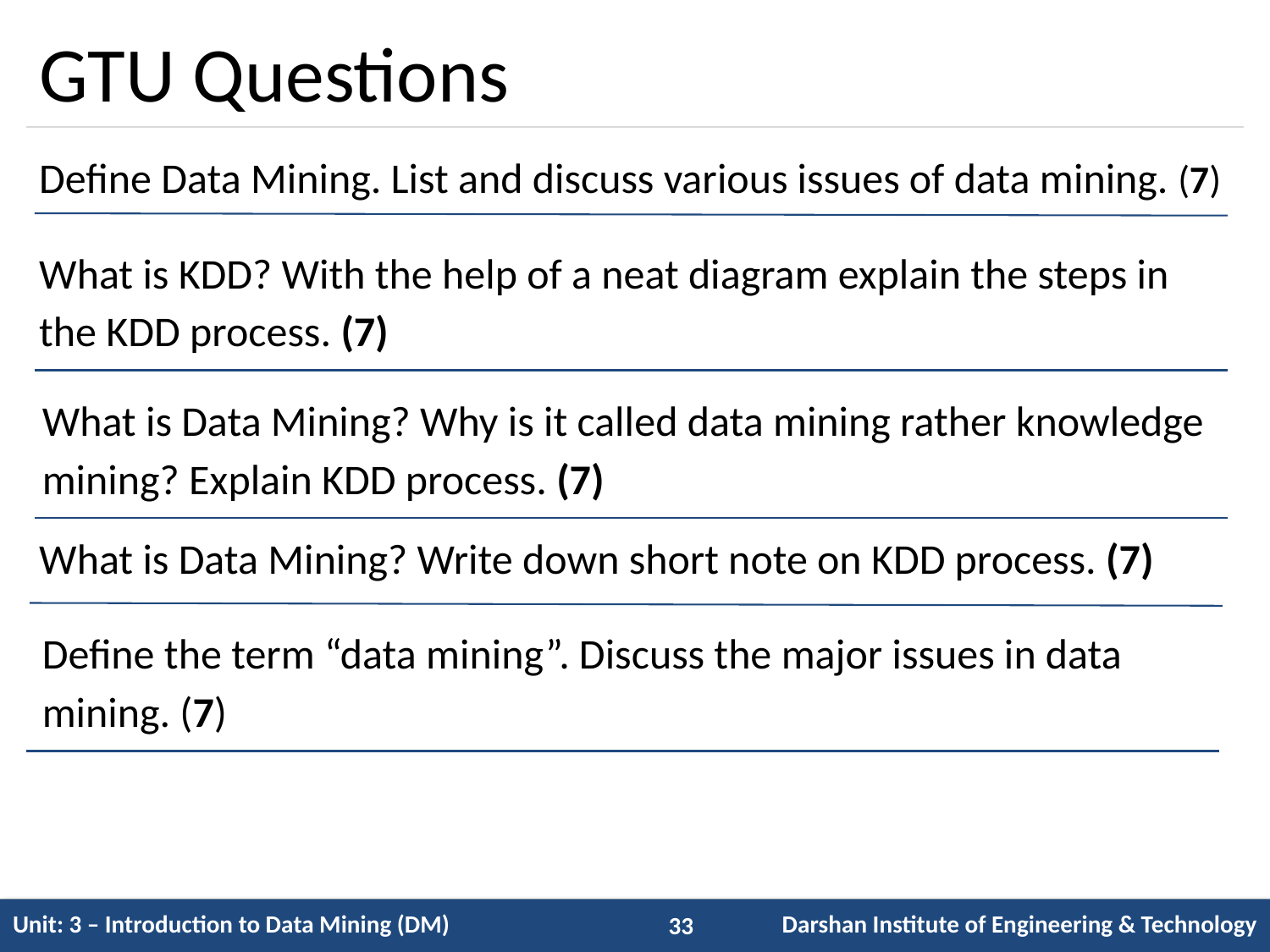

# GTU Questions
Define Data Mining. List and discuss various issues of data mining. (7)
What is KDD? With the help of a neat diagram explain the steps in the KDD process. (7)
What is Data Mining? Why is it called data mining rather knowledge mining? Explain KDD process. (7)
What is Data Mining? Write down short note on KDD process. (7)
Define the term “data mining”. Discuss the major issues in data mining. (7)